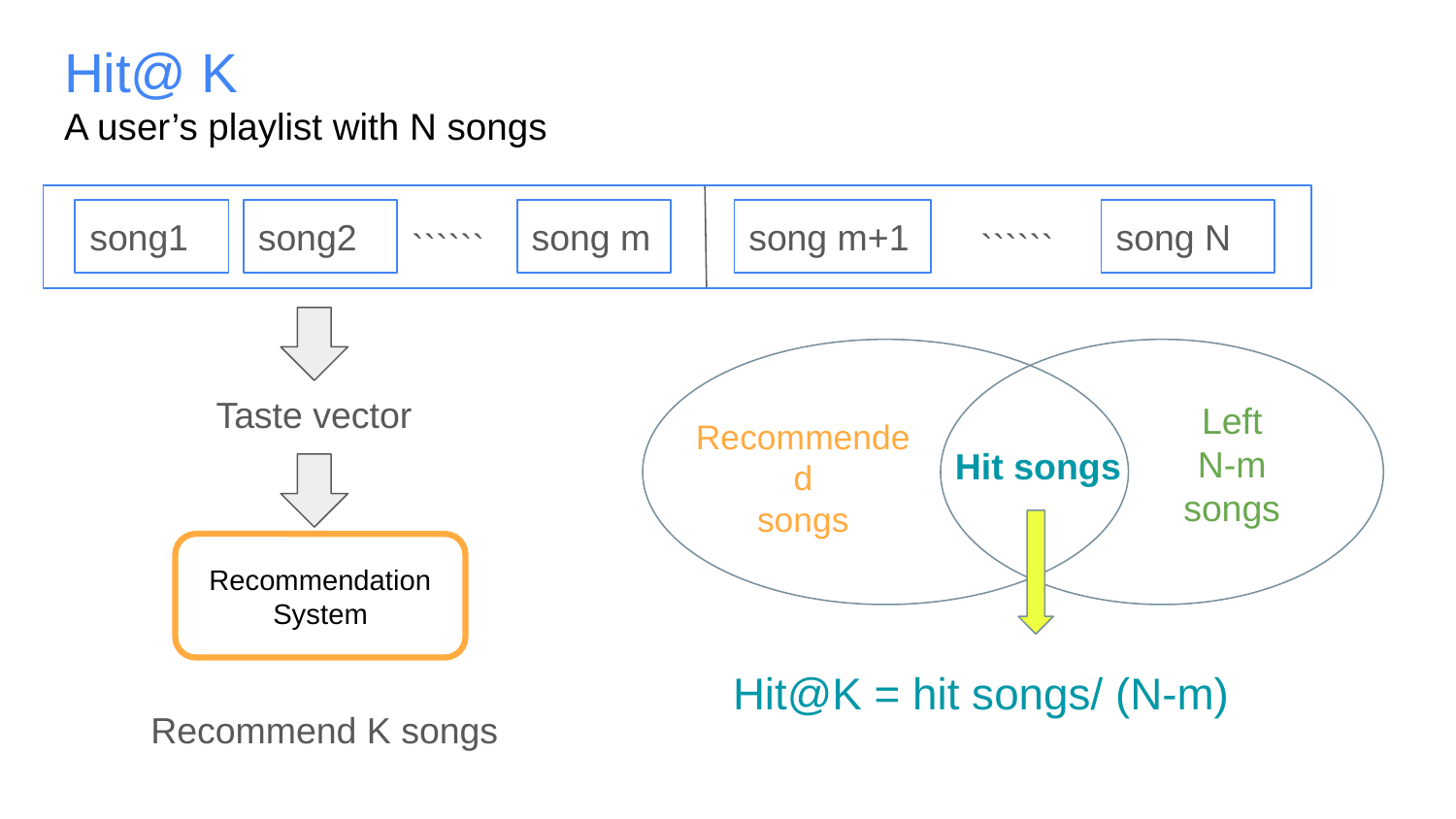

# Hit@ K
A user’s playlist with N songs

song1
song2
song m
song m+1
song N
``````
``````

Taste vector
Left
N-m
songs
Recommended
songs
Hit songs

Recommendation
System
Hit@K = hit songs/ (N-m)
Recommend K songs